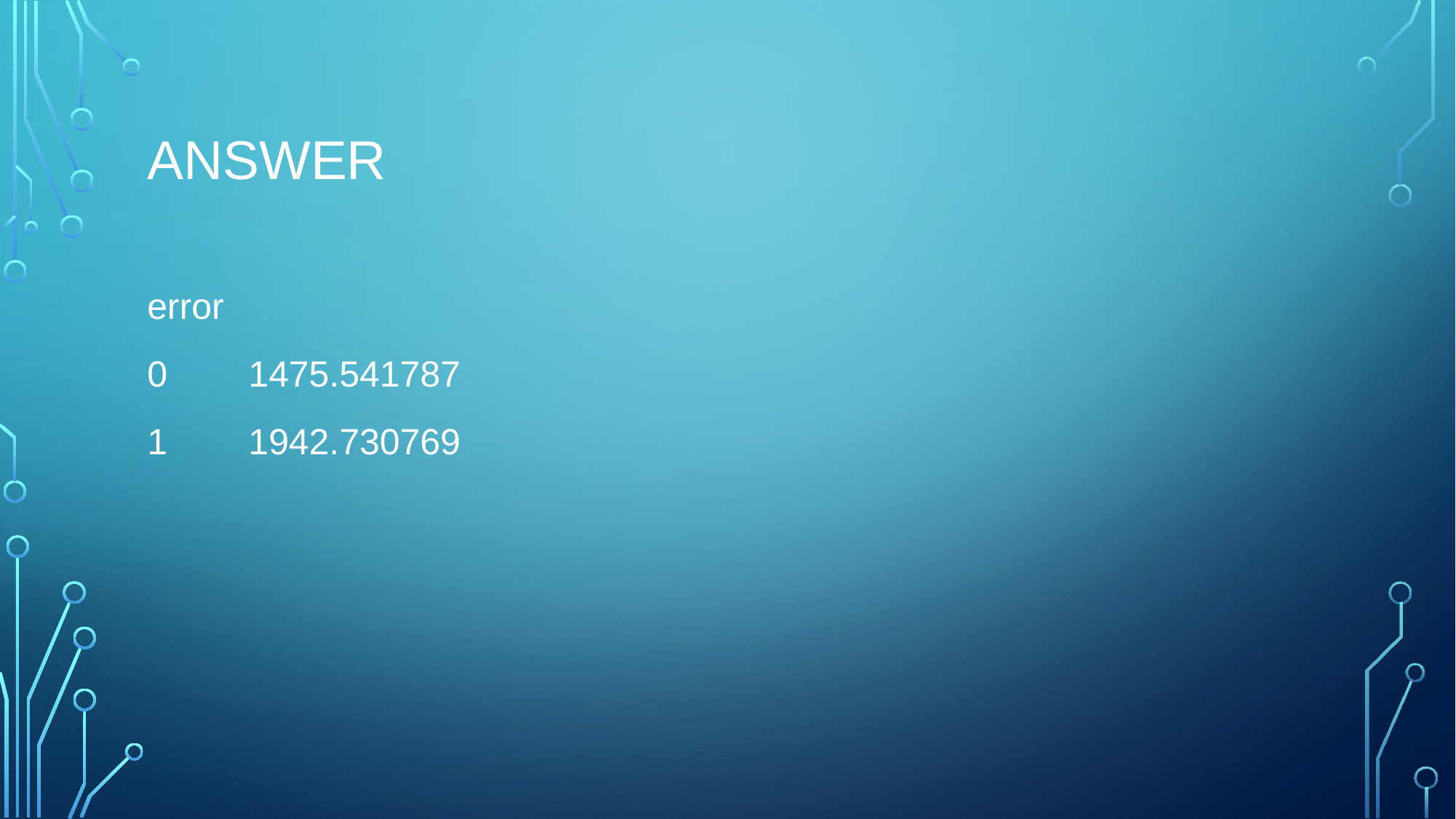

# Answer
error
0        1475.541787
1        1942.730769